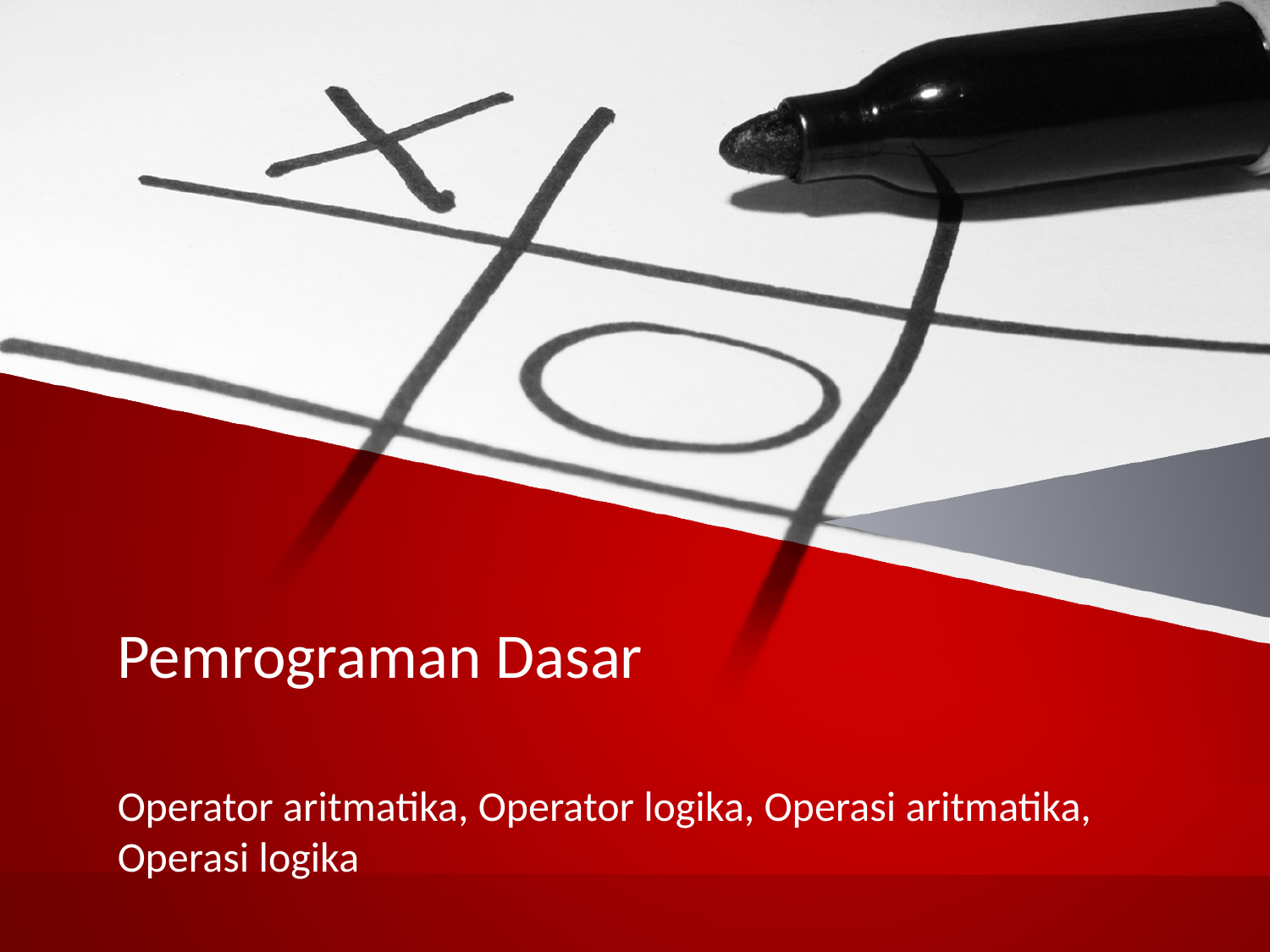

# Pemrograman Dasar
Operator aritmatika, Operator logika, Operasi aritmatika, Operasi logika